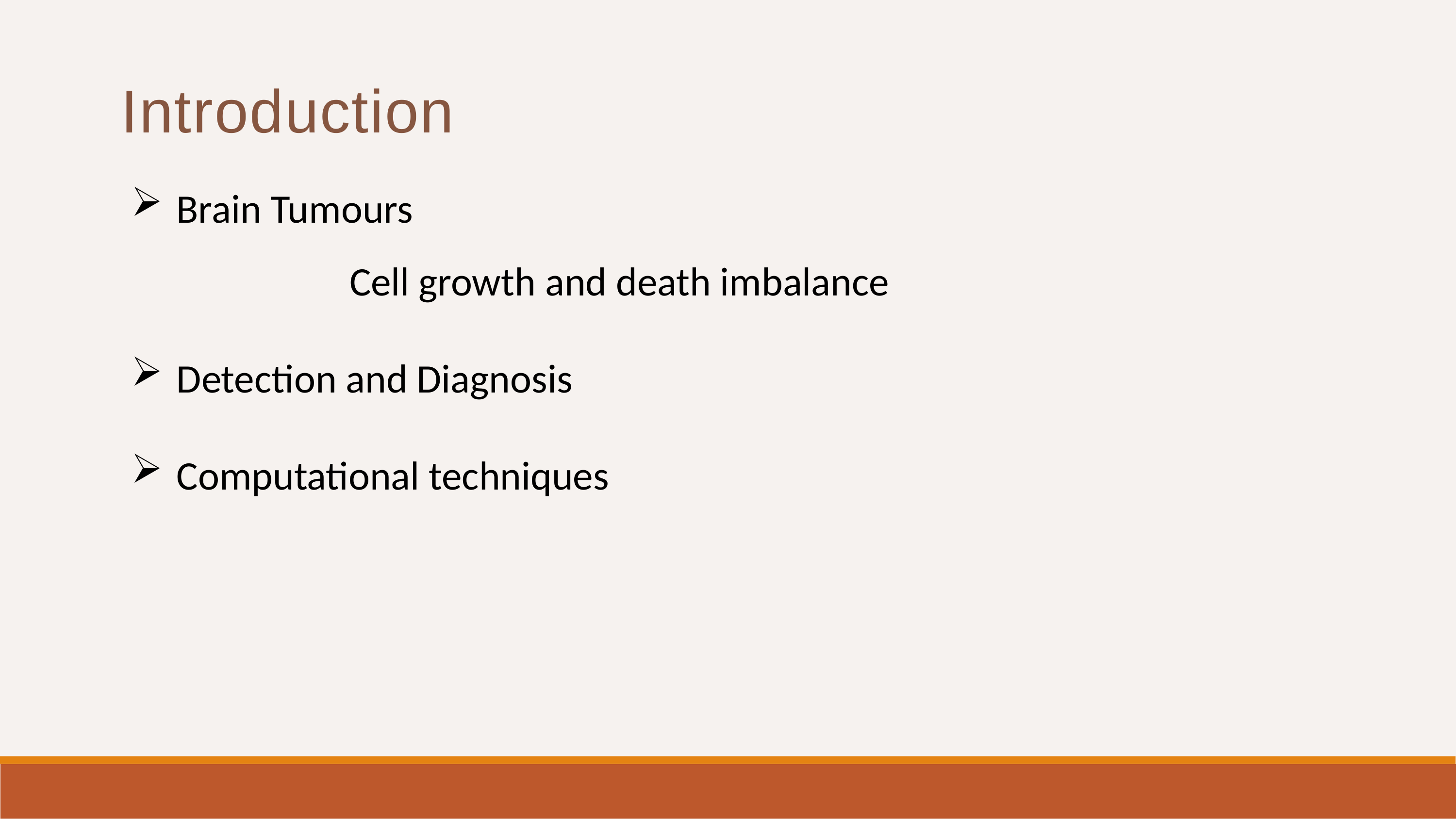

Introduction
Brain Tumours
			Cell growth and death imbalance

Detection and Diagnosis

Computational techniques